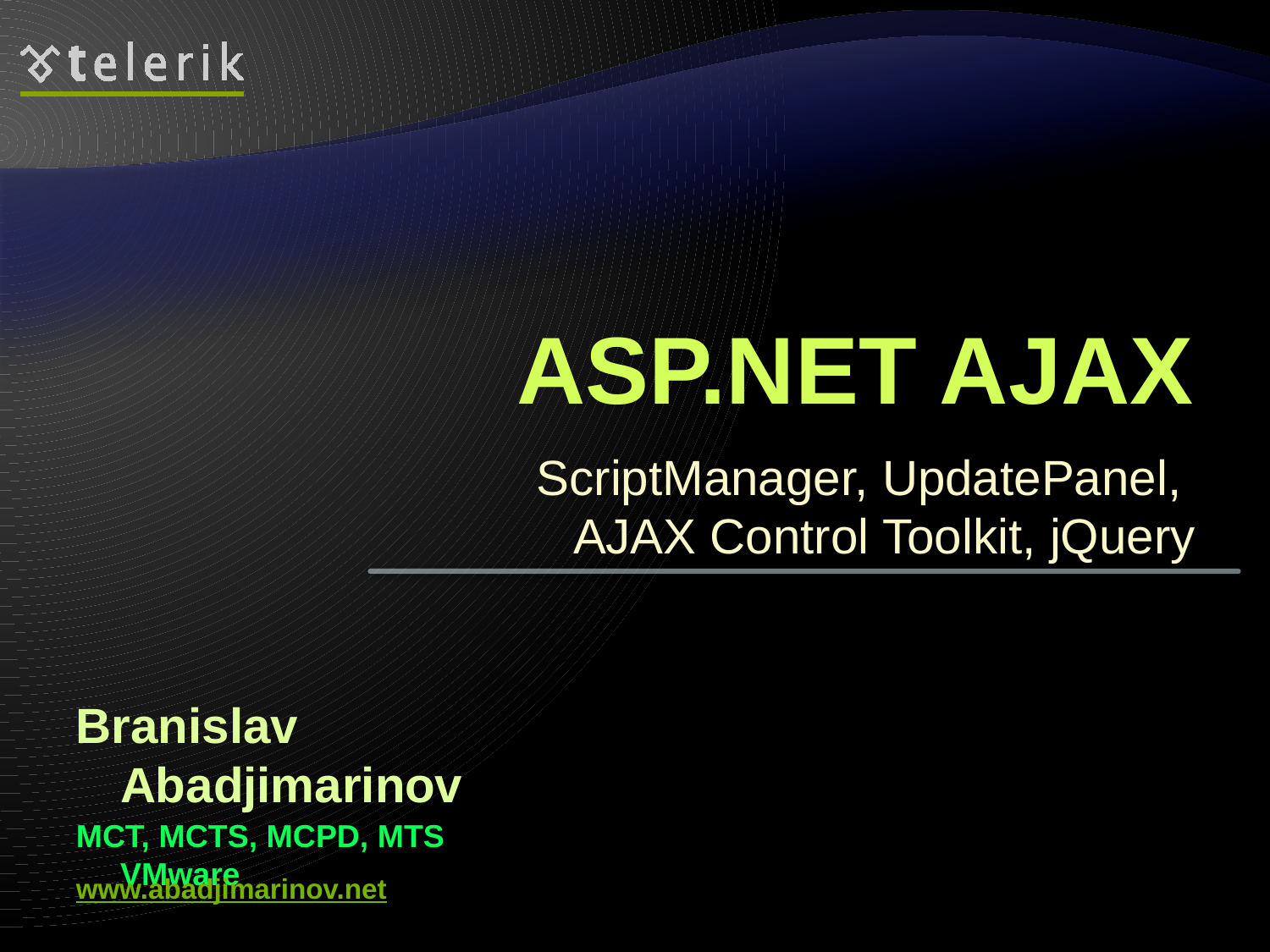

# ASP.NET AJAX
ScriptManager, UpdatePanel,
AJAX Control Toolkit, jQuery
Branislav Abadjimarinov

MCT, MCTS, MCPD, MTS VMware

www.abadjimarinov.net